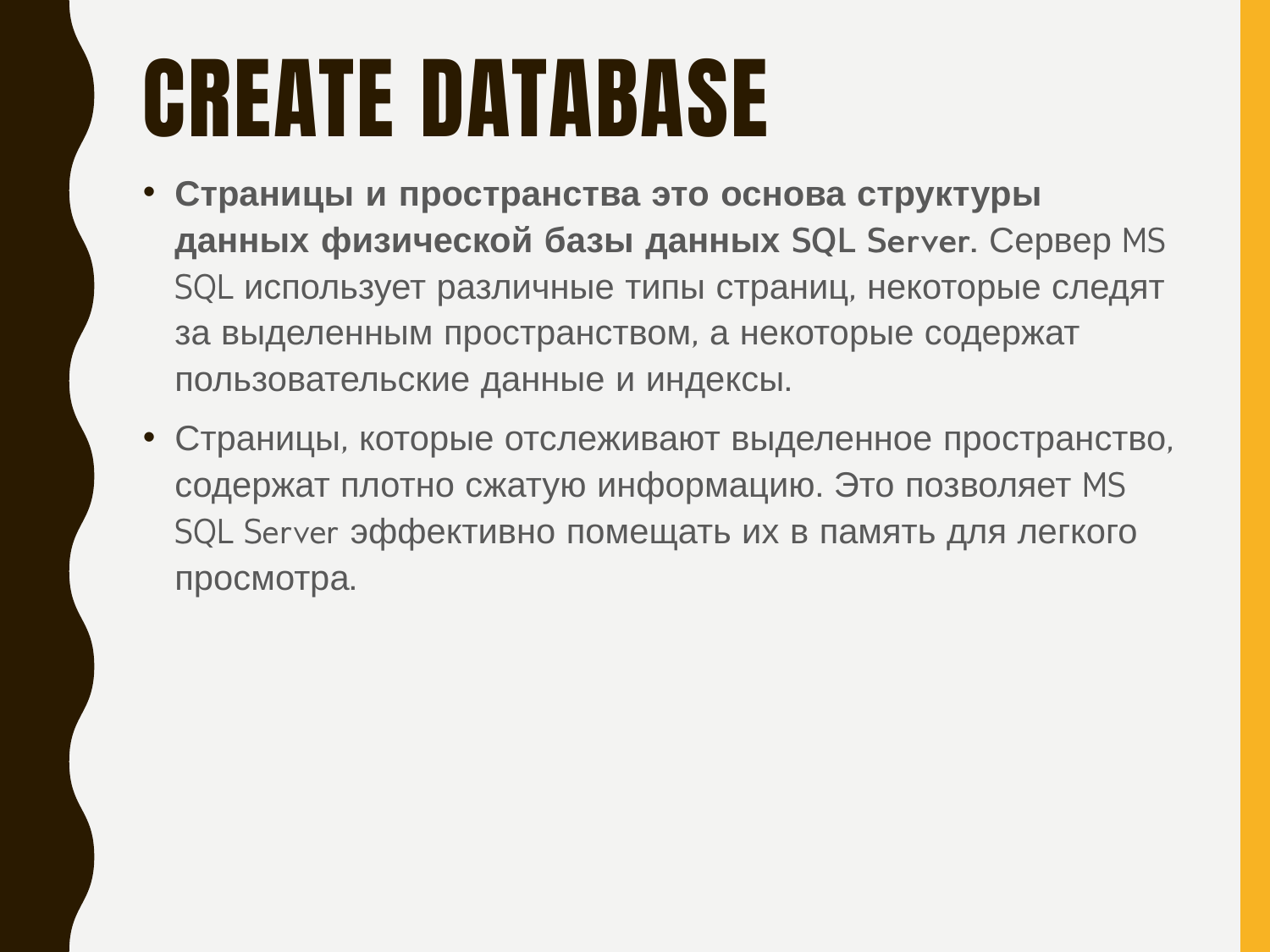

# CREATE DATABASE
Страницы и пространства это основа структуры данных физической базы данных SQL Server. Сервер MS SQL использует различные типы страниц, некоторые следят за выделенным пространством, а некоторые содержат пользовательские данные и индексы.
Страницы, которые отслеживают выделенное пространство, содержат плотно сжатую информацию. Это позволяет MS SQL Server эффективно помещать их в память для легкого просмотра.